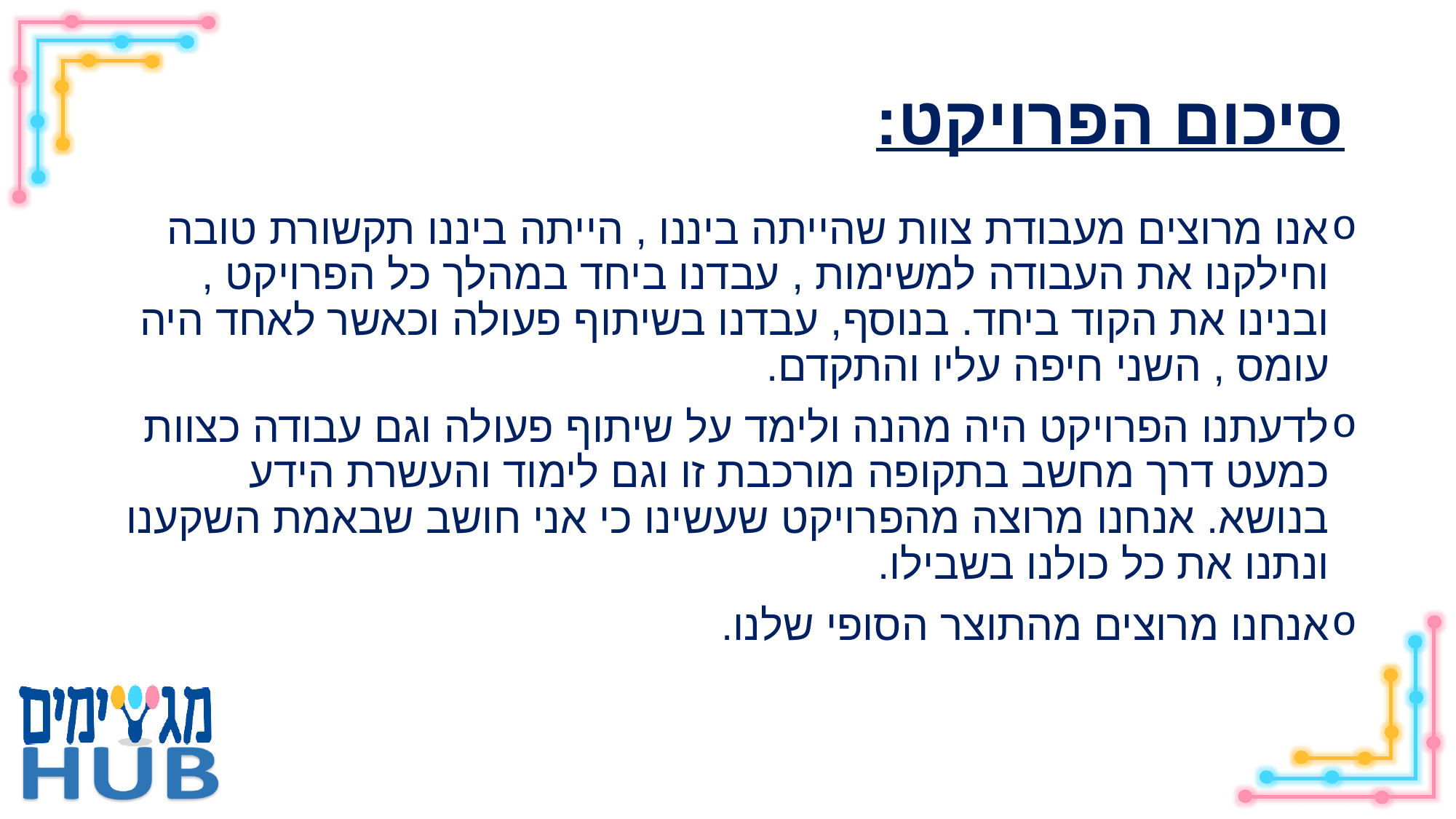

# סיכום הפרויקט:
אנו מרוצים מעבודת צוות שהייתה ביננו , הייתה ביננו תקשורת טובה וחילקנו את העבודה למשימות , עבדנו ביחד במהלך כל הפרויקט , ובנינו את הקוד ביחד. בנוסף, עבדנו בשיתוף פעולה וכאשר לאחד היה עומס , השני חיפה עליו והתקדם.
לדעתנו הפרויקט היה מהנה ולימד על שיתוף פעולה וגם עבודה כצוות כמעט דרך מחשב בתקופה מורכבת זו וגם לימוד והעשרת הידע בנושא. אנחנו מרוצה מהפרויקט שעשינו כי אני חושב שבאמת השקענו ונתנו את כל כולנו בשבילו.
אנחנו מרוצים מהתוצר הסופי שלנו.